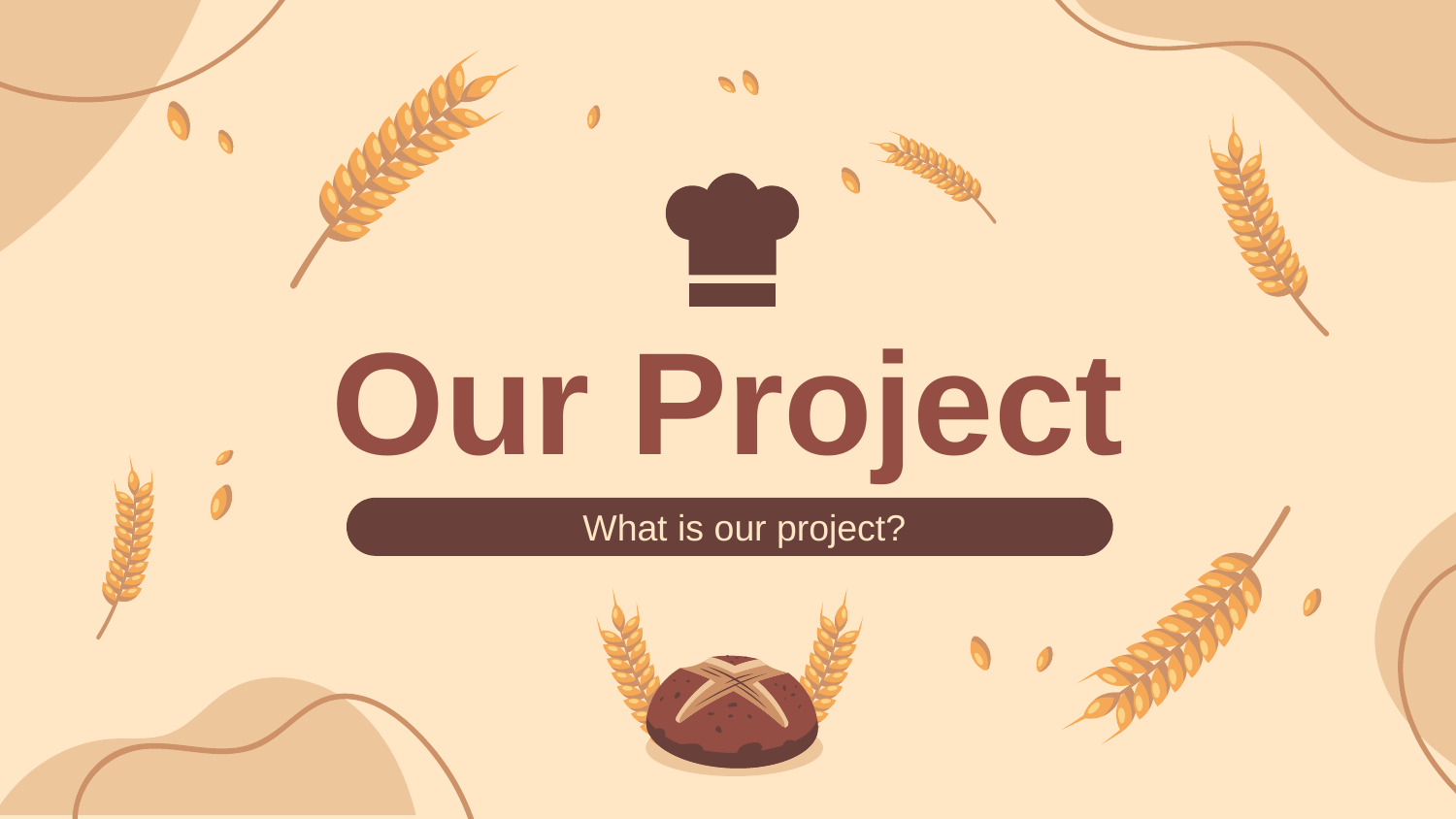

# Our Project

What is our project?